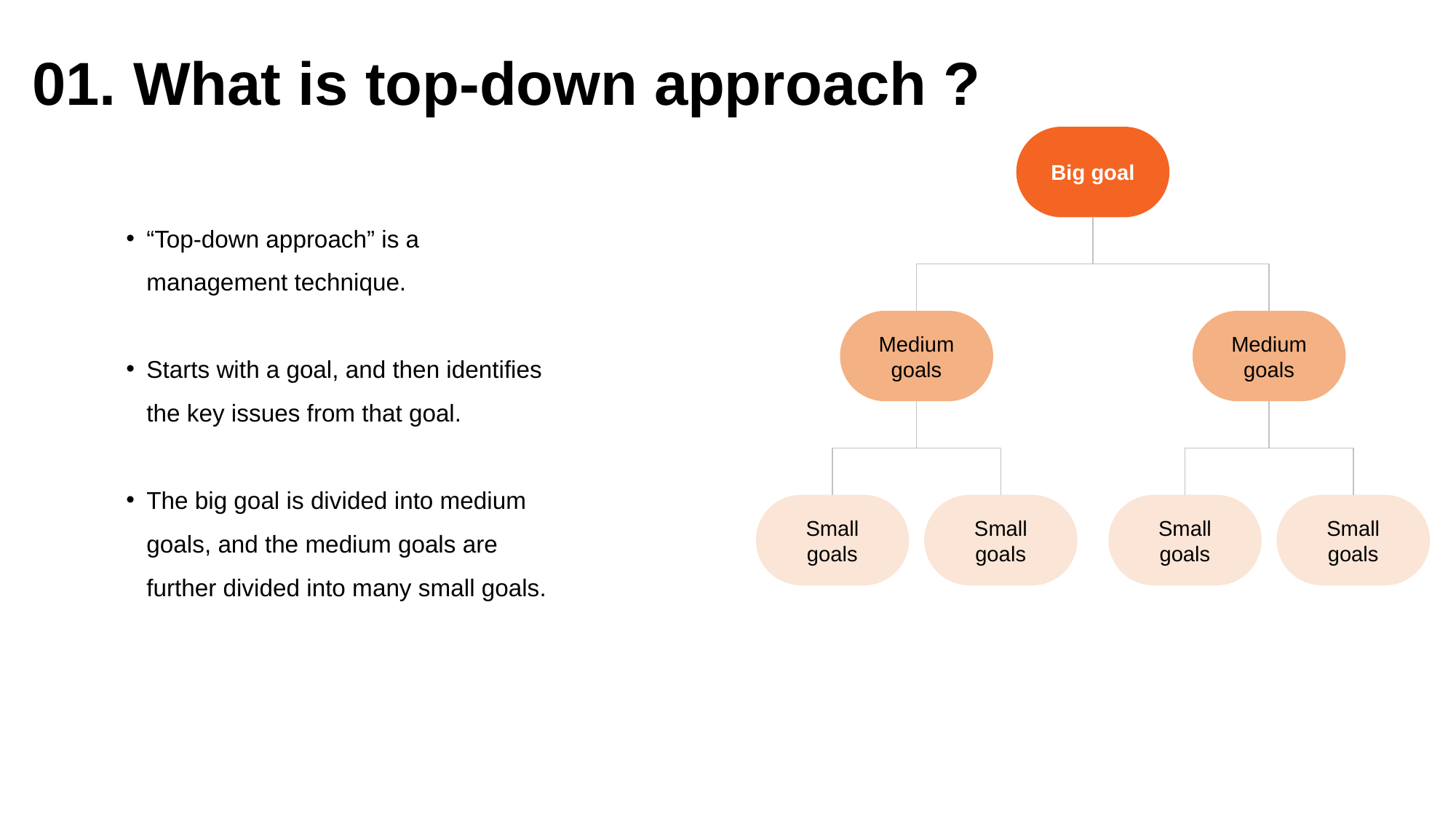

# 01. What is top-down approach ?
Big goal
Medium goals
Medium goals
Small goals
Small goals
Small goals
Small goals
“Top-down approach” is a management technique.

Starts with a goal, and then identifies the key issues from that goal.

The big goal is divided into medium goals, and the medium goals are further divided into many small goals.